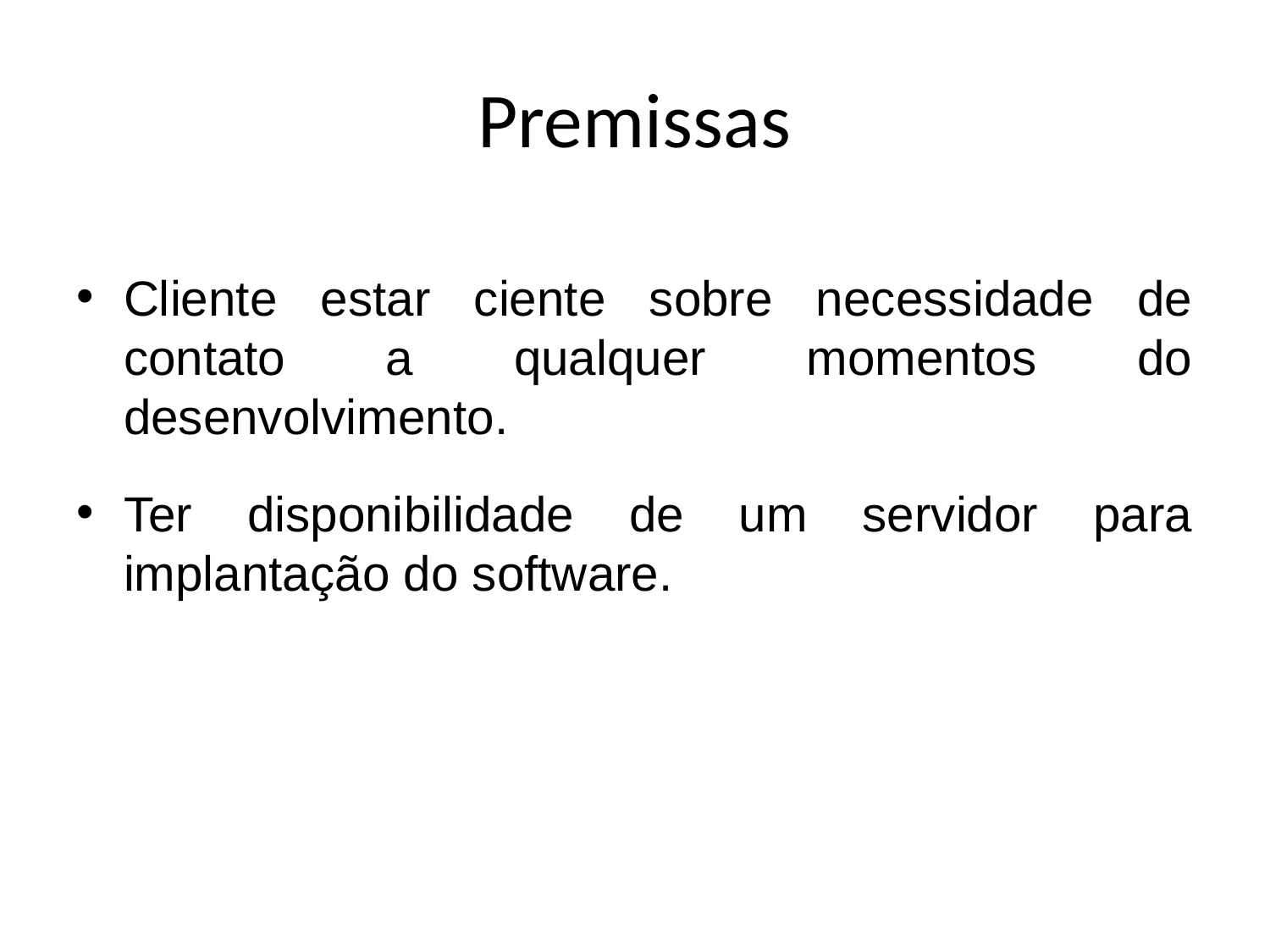

Premissas

Cliente estar ciente sobre necessidade de contato a qualquer momentos do desenvolvimento.

Ter disponibilidade de um servidor para implantação do software.